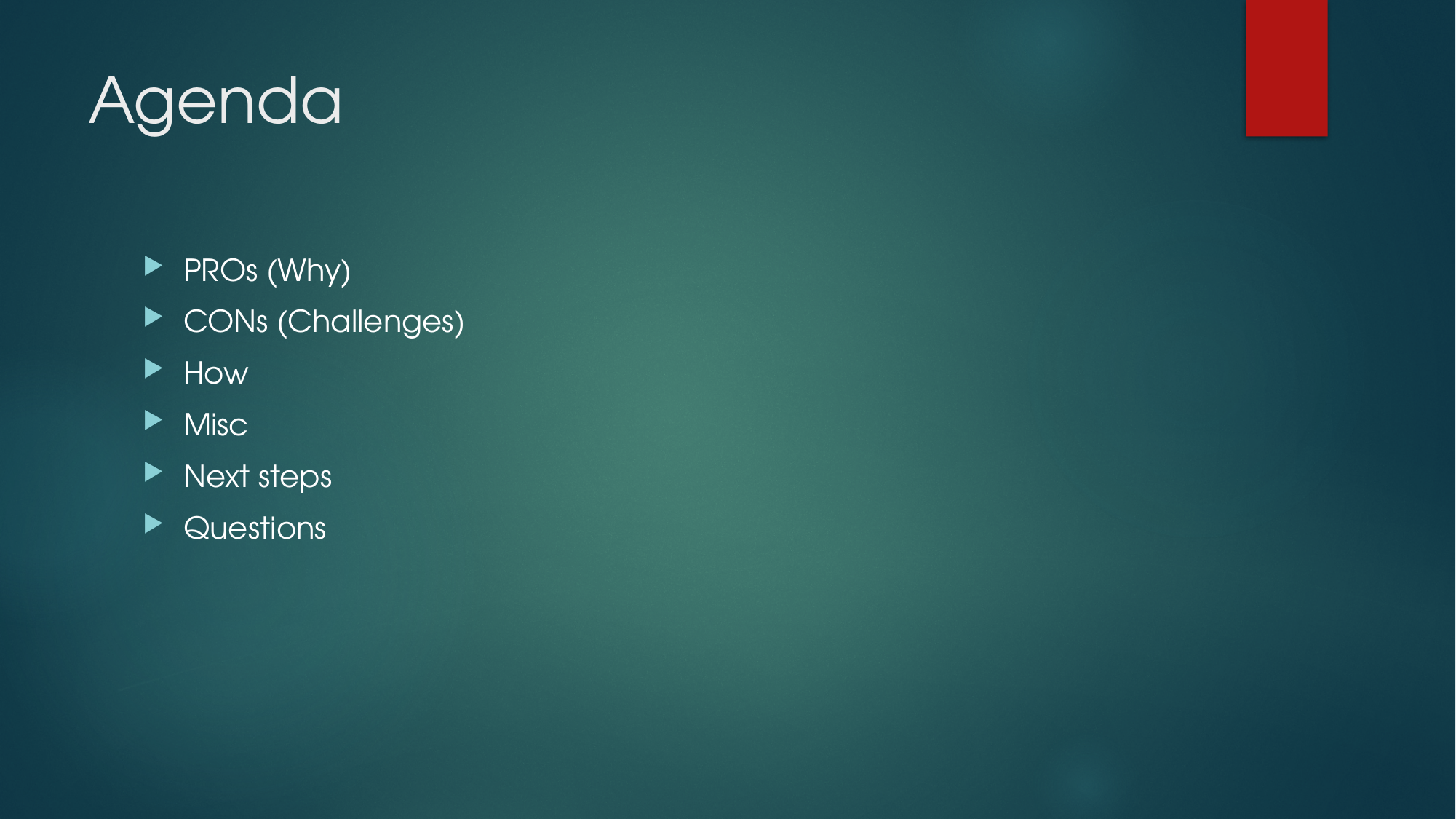

# Agenda
PROs (Why)
CONs (Challenges)
How
Misc
Next steps
Questions